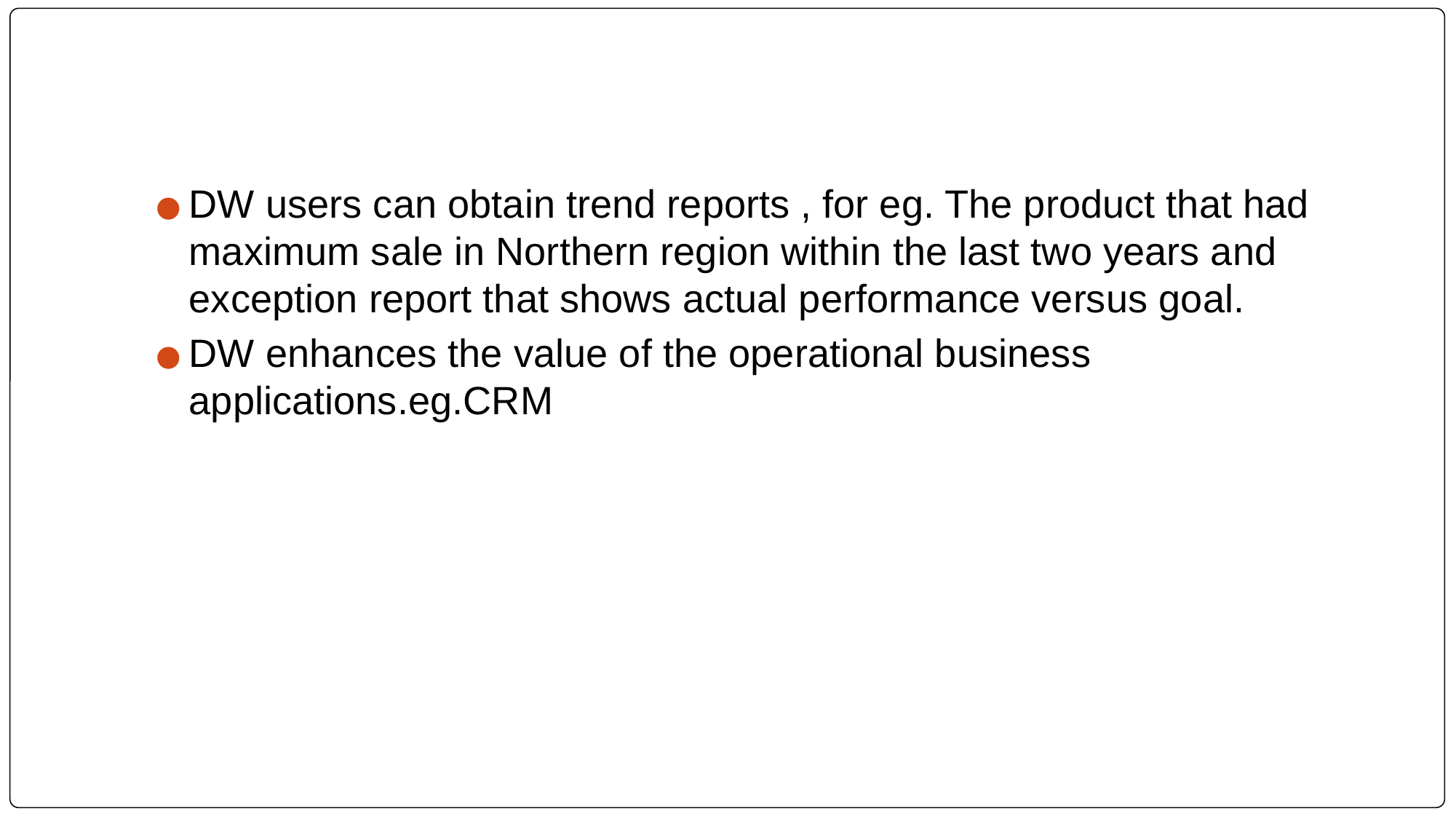

#
DW users can obtain trend reports , for eg. The product that had maximum sale in Northern region within the last two years and exception report that shows actual performance versus goal.
DW enhances the value of the operational business applications.eg.CRM